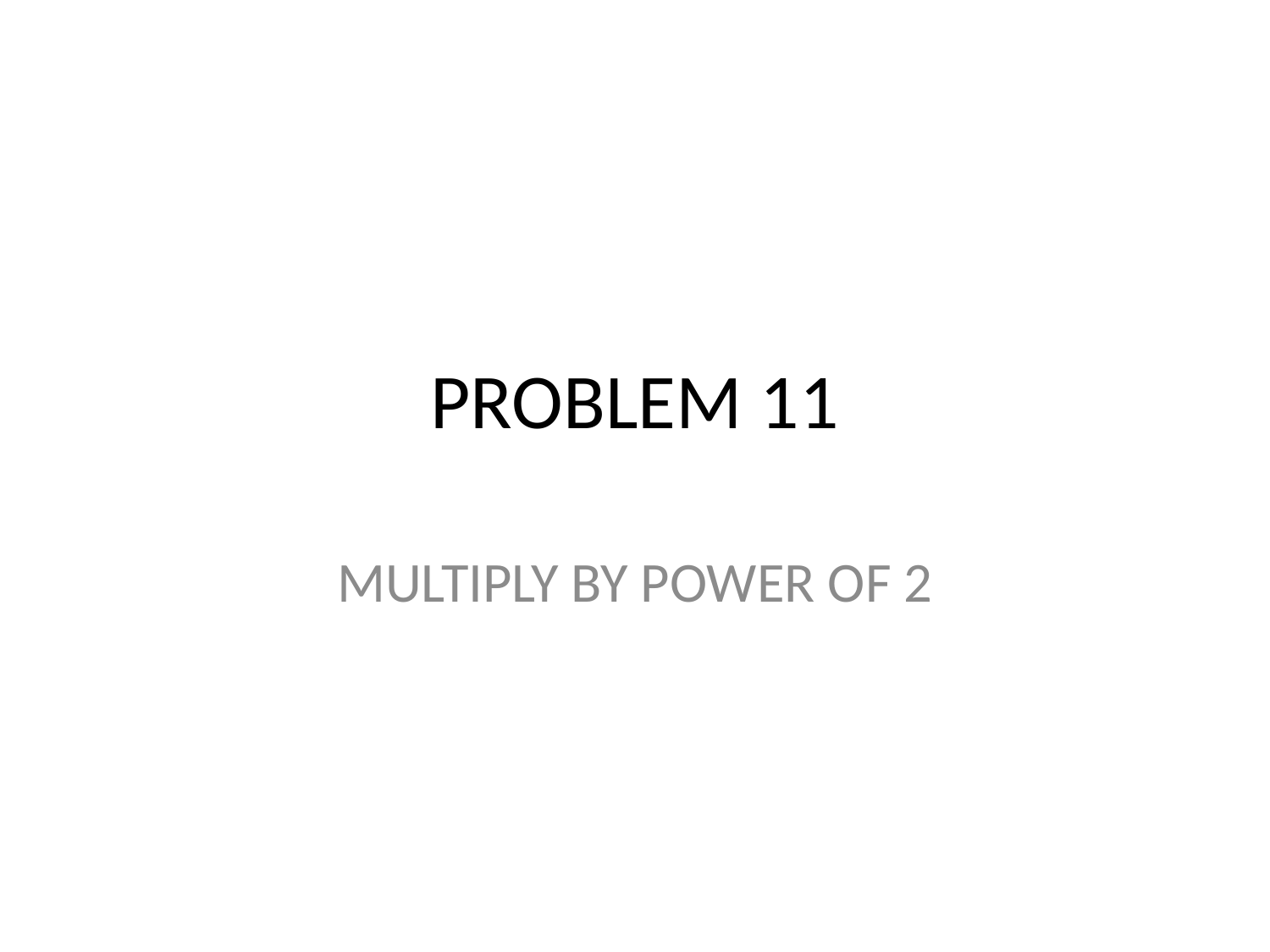

# PROBLEM 11
MULTIPLY BY POWER OF 2